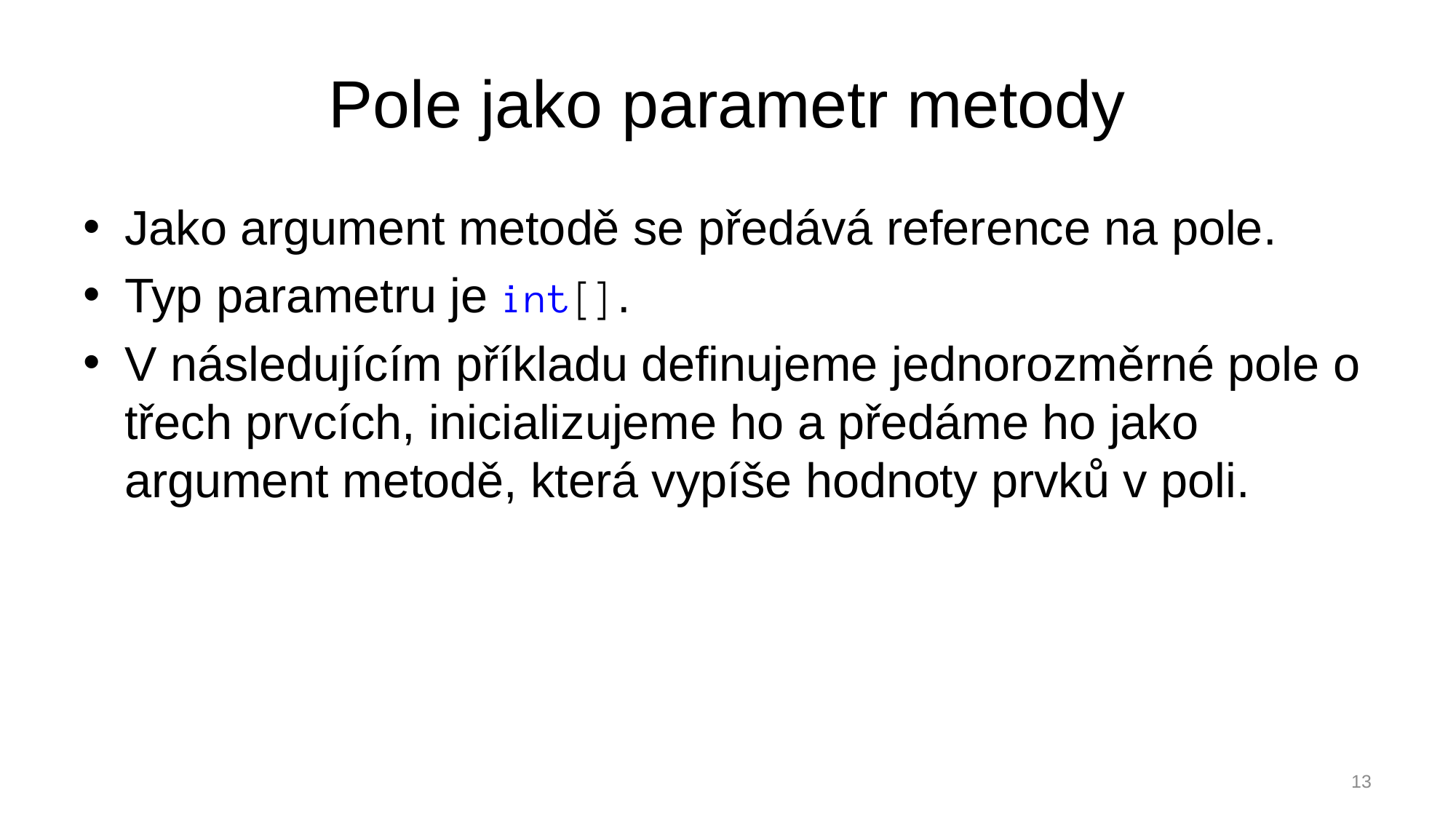

# Pole jako parametr metody
Jako argument metodě se předává reference na pole.
Typ parametru je int[].
V následujícím příkladu definujeme jednorozměrné pole o třech prvcích, inicializujeme ho a předáme ho jako argument metodě, která vypíše hodnoty prvků v poli.
13